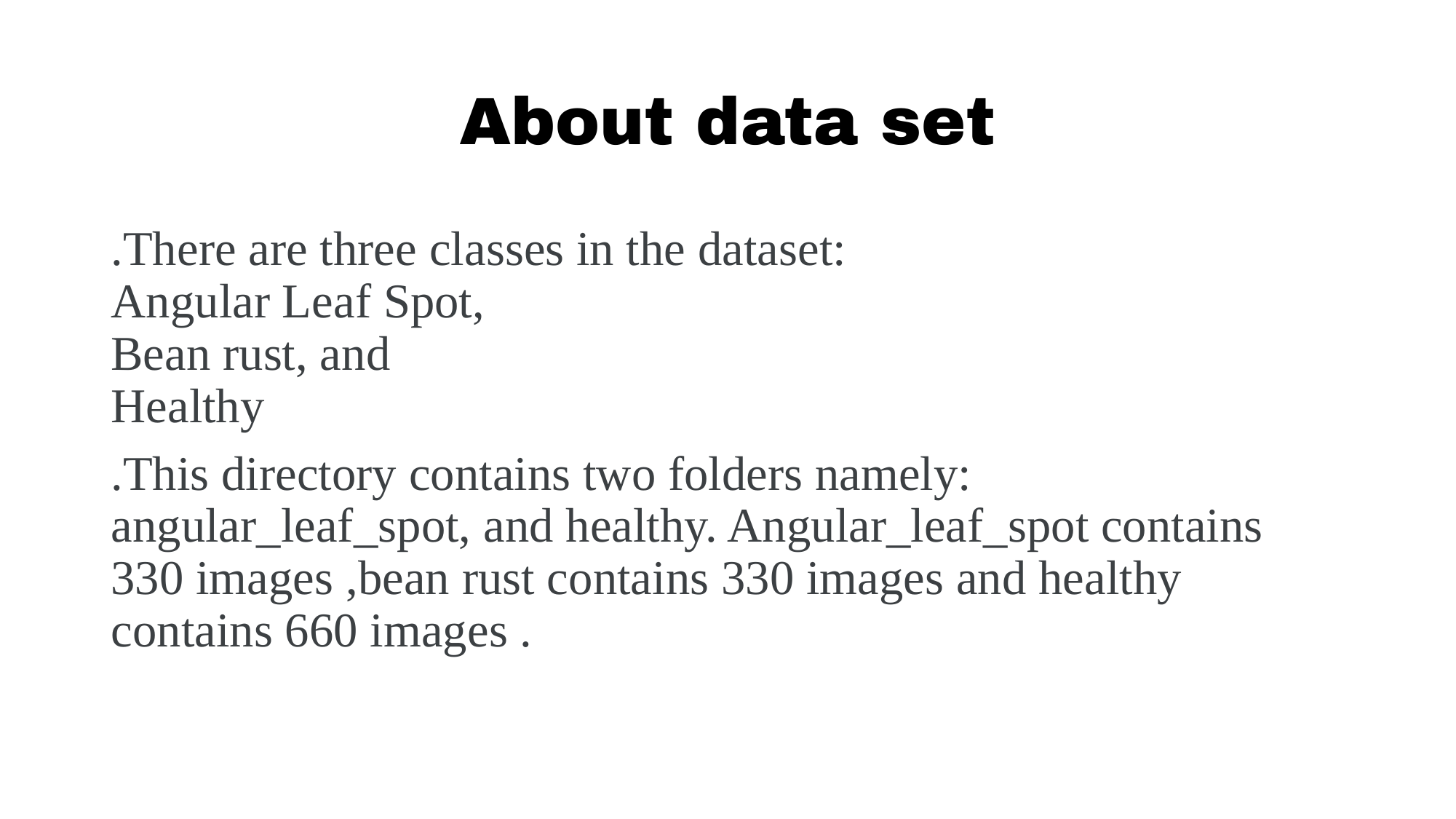

# About data set
.There are three classes in the dataset:
Angular Leaf Spot,
Bean rust, and
Healthy
.This directory contains two folders namely: angular_leaf_spot, and healthy. Angular_leaf_spot contains 330 images ,bean rust contains 330 images and healthy contains 660 images .